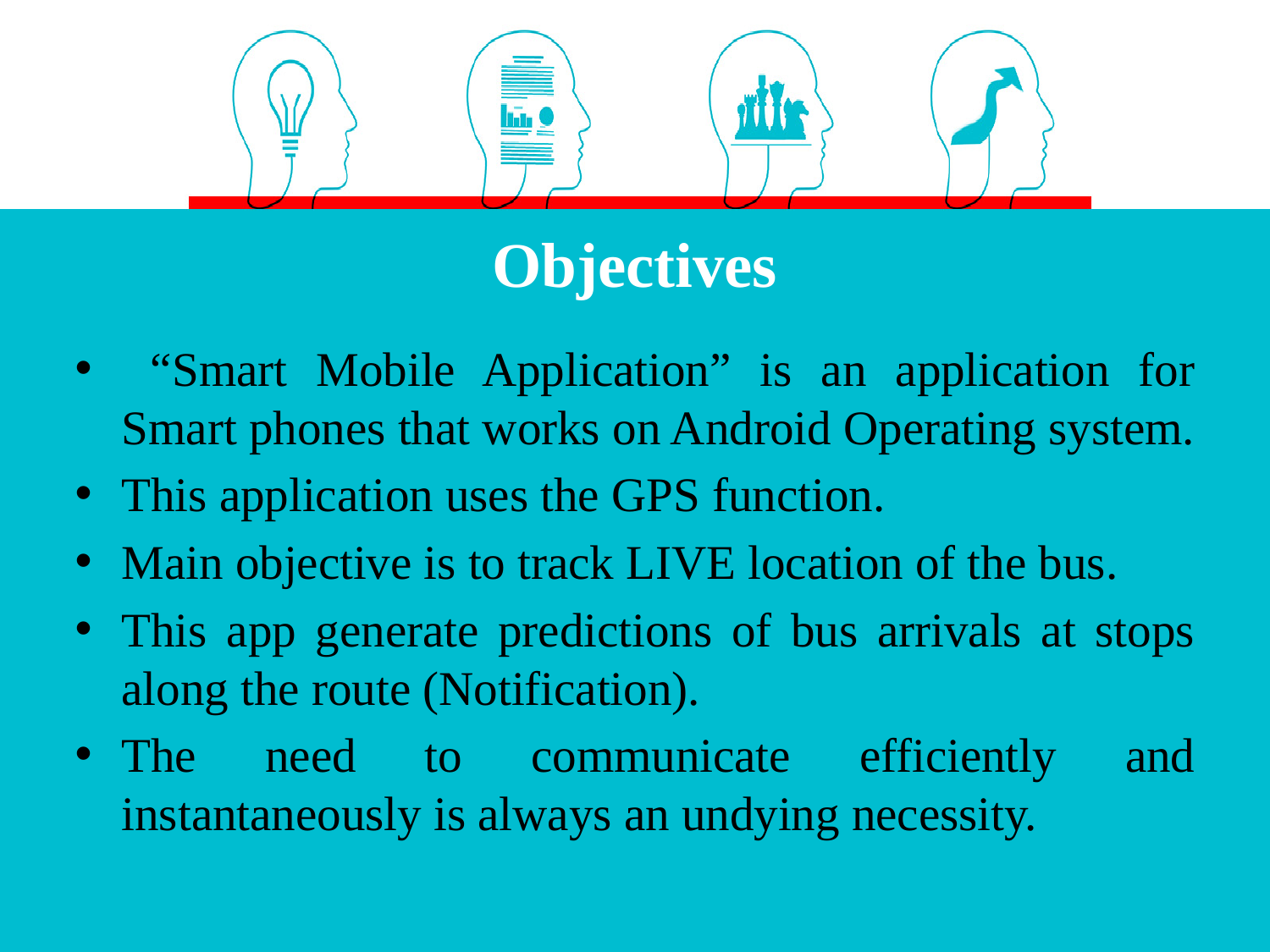

# Objectives
 “Smart Mobile Application” is an application for Smart phones that works on Android Operating system.
This application uses the GPS function.
Main objective is to track LIVE location of the bus.
This app generate predictions of bus arrivals at stops along the route (Notification).
The need to communicate efficiently and instantaneously is always an undying necessity.